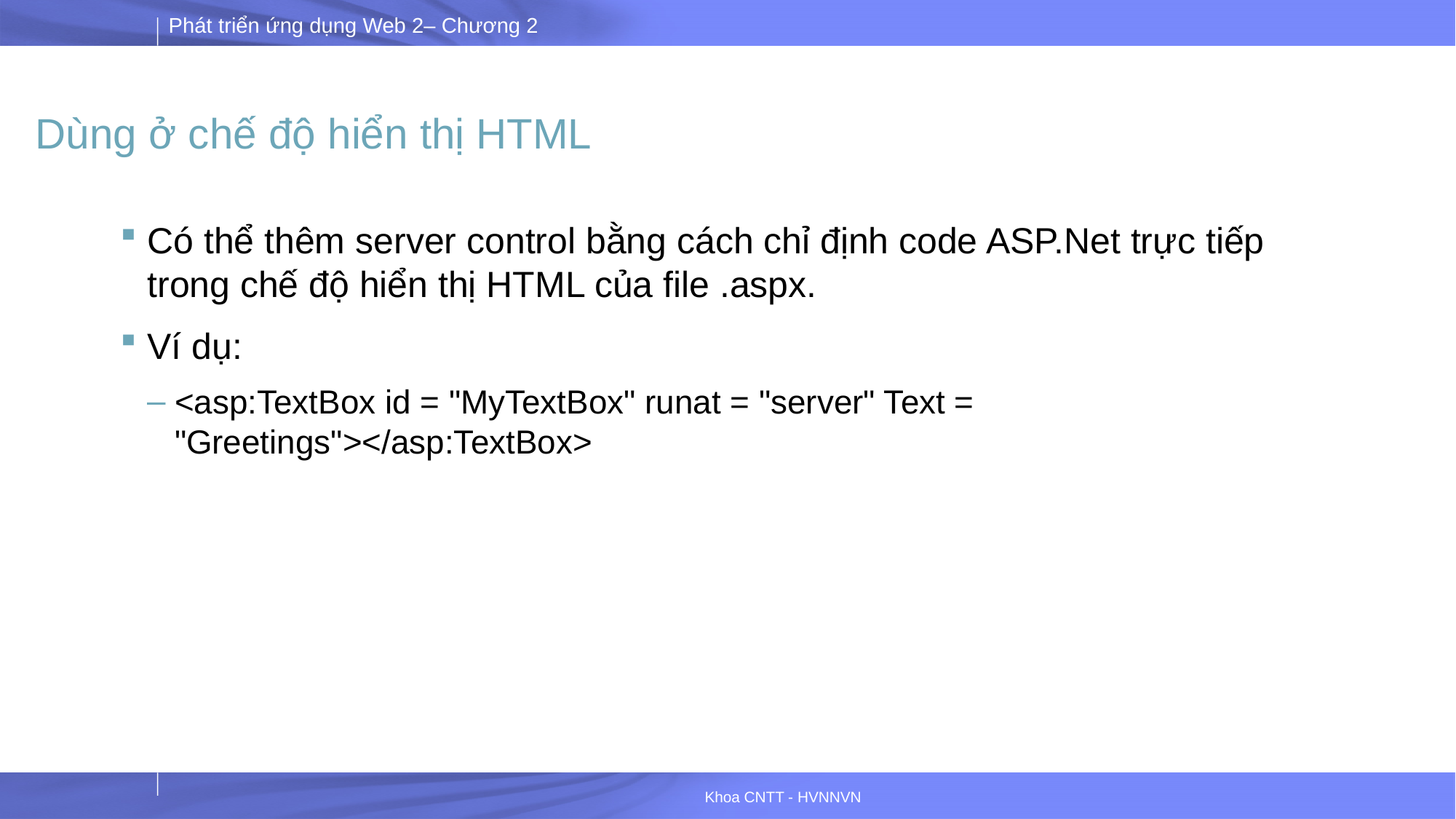

# Dùng ở chế độ hiển thị HTML
Có thể thêm server control bằng cách chỉ định code ASP.Net trực tiếp trong chế độ hiển thị HTML của file .aspx.
Ví dụ:
<asp:TextBox id = "MyTextBox" runat = "server" Text = "Greetings"></asp:TextBox>